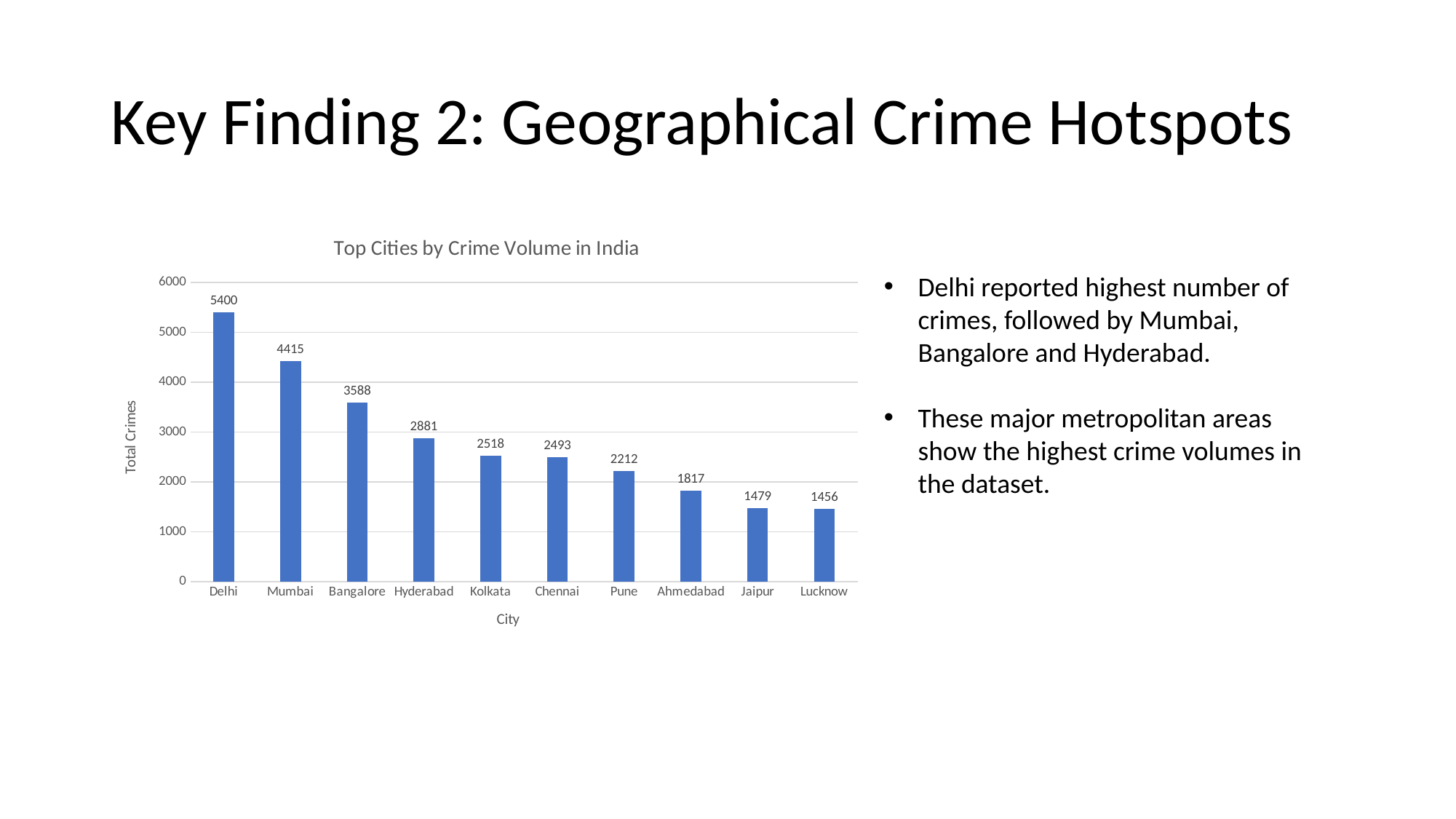

# Key Finding 2: Geographical Crime Hotspots

### Chart: Top Cities by Crime Volume in India

| Category | TotalCrimes |
|---|---|
| Delhi | 5400.0 |
| Mumbai | 4415.0 |
| Bangalore | 3588.0 |
| Hyderabad | 2881.0 |
| Kolkata | 2518.0 |
| Chennai | 2493.0 |
| Pune | 2212.0 |
| Ahmedabad | 1817.0 |
| Jaipur | 1479.0 |
| Lucknow | 1456.0 |
Delhi reported highest number of crimes, followed by Mumbai, Bangalore and Hyderabad.

These major metropolitan areas show the highest crime volumes in the dataset.